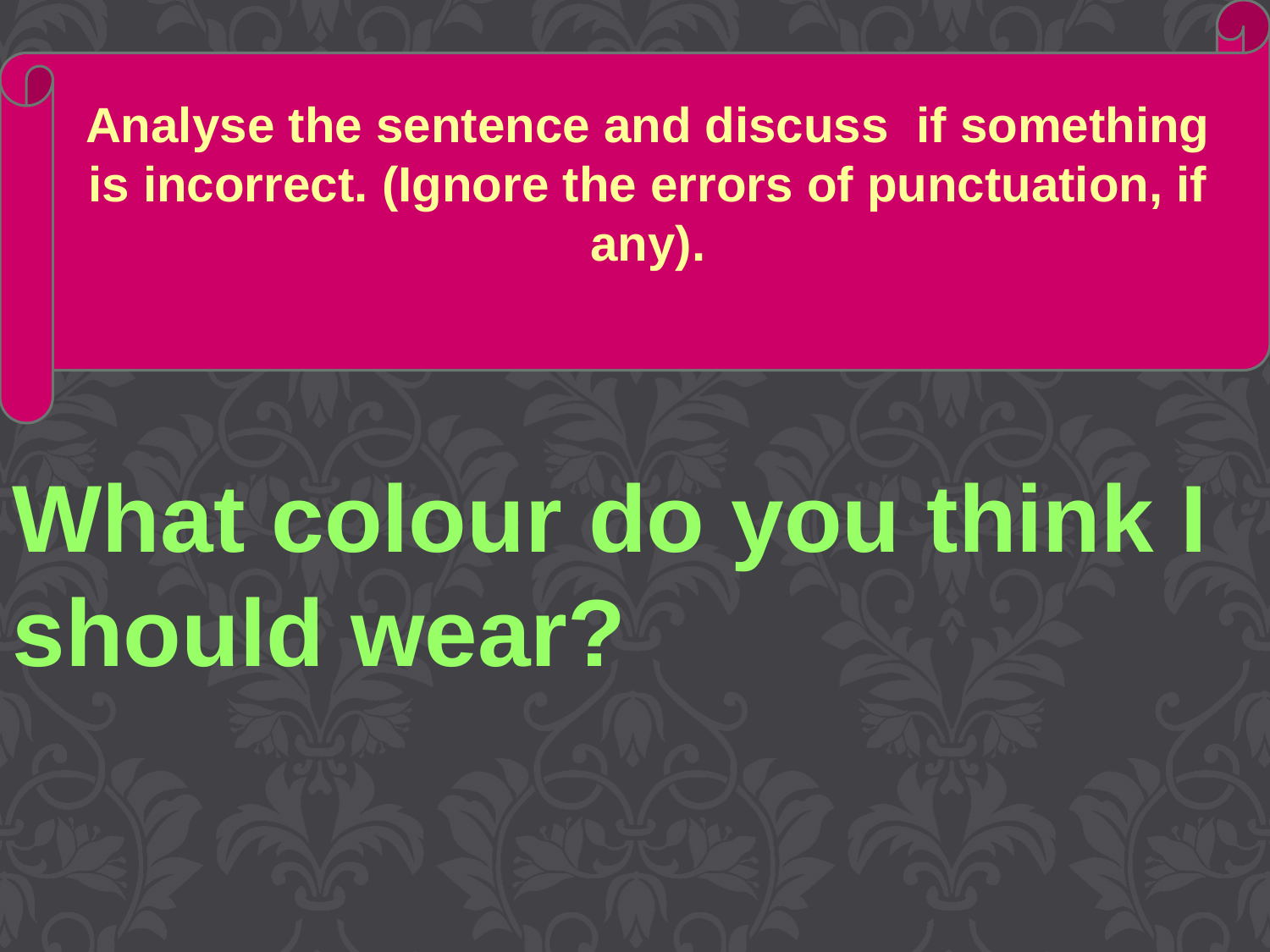

Analyse the sentence and discuss  if something is incorrect. (Ignore the errors of punctuation, if any).
What colour do you think I should wear?